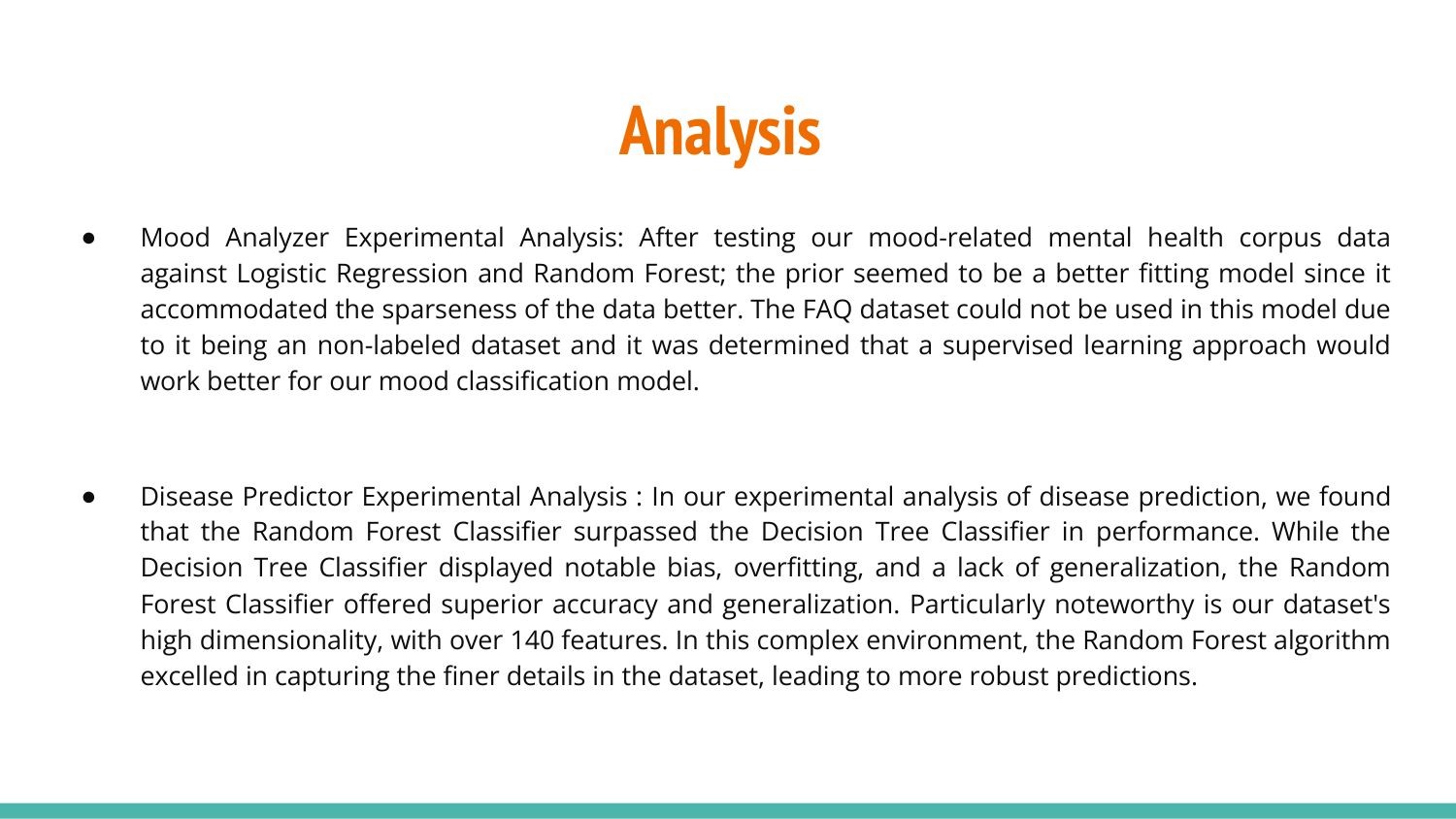

# Analysis
Mood Analyzer Experimental Analysis: After testing our mood-related mental health corpus data against Logistic Regression and Random Forest; the prior seemed to be a better fitting model since it accommodated the sparseness of the data better. The FAQ dataset could not be used in this model due to it being an non-labeled dataset and it was determined that a supervised learning approach would work better for our mood classification model.

Disease Predictor Experimental Analysis : In our experimental analysis of disease prediction, we found that the Random Forest Classifier surpassed the Decision Tree Classifier in performance. While the Decision Tree Classifier displayed notable bias, overfitting, and a lack of generalization, the Random Forest Classifier offered superior accuracy and generalization. Particularly noteworthy is our dataset's high dimensionality, with over 140 features. In this complex environment, the Random Forest algorithm excelled in capturing the finer details in the dataset, leading to more robust predictions.